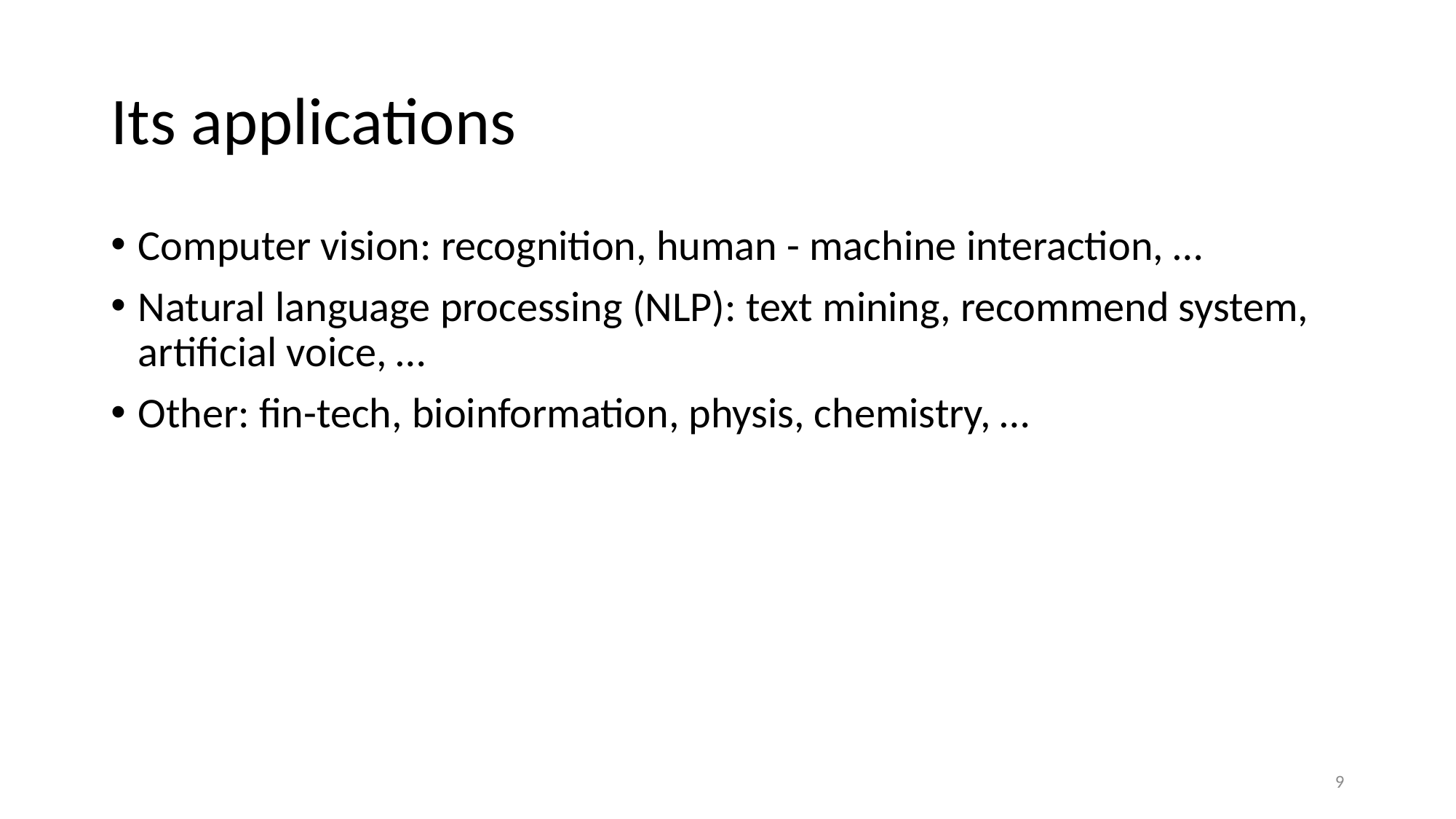

# Its applications
Computer vision: recognition, human - machine interaction, …
Natural language processing (NLP): text mining, recommend system, artificial voice, …
Other: fin-tech, bioinformation, physis, chemistry, …
9